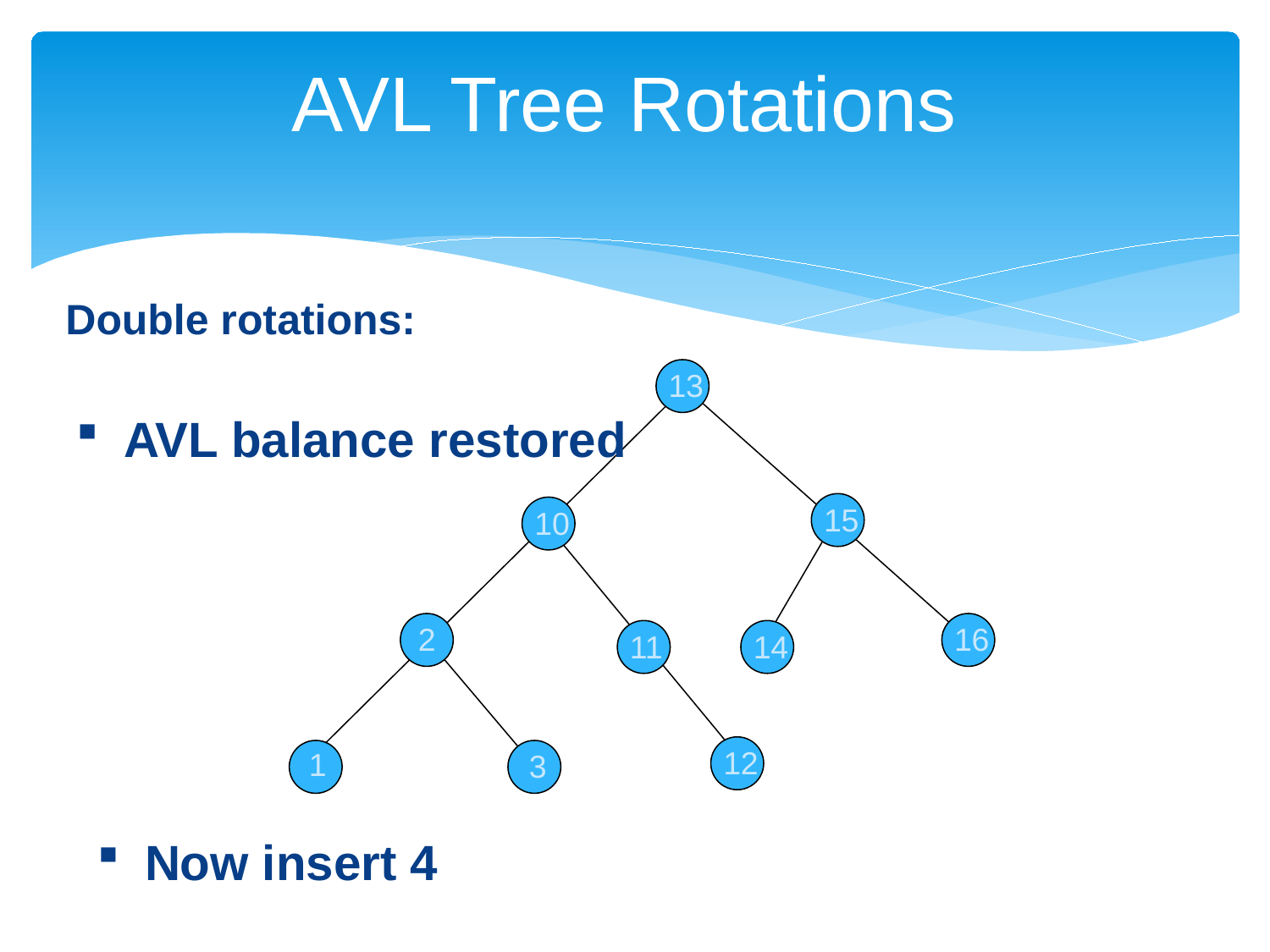

# AVL Tree Rotations
Double rotations:

13

AVL balance restored

15

10

2

16

11

14

12
1

3
Now insert 4